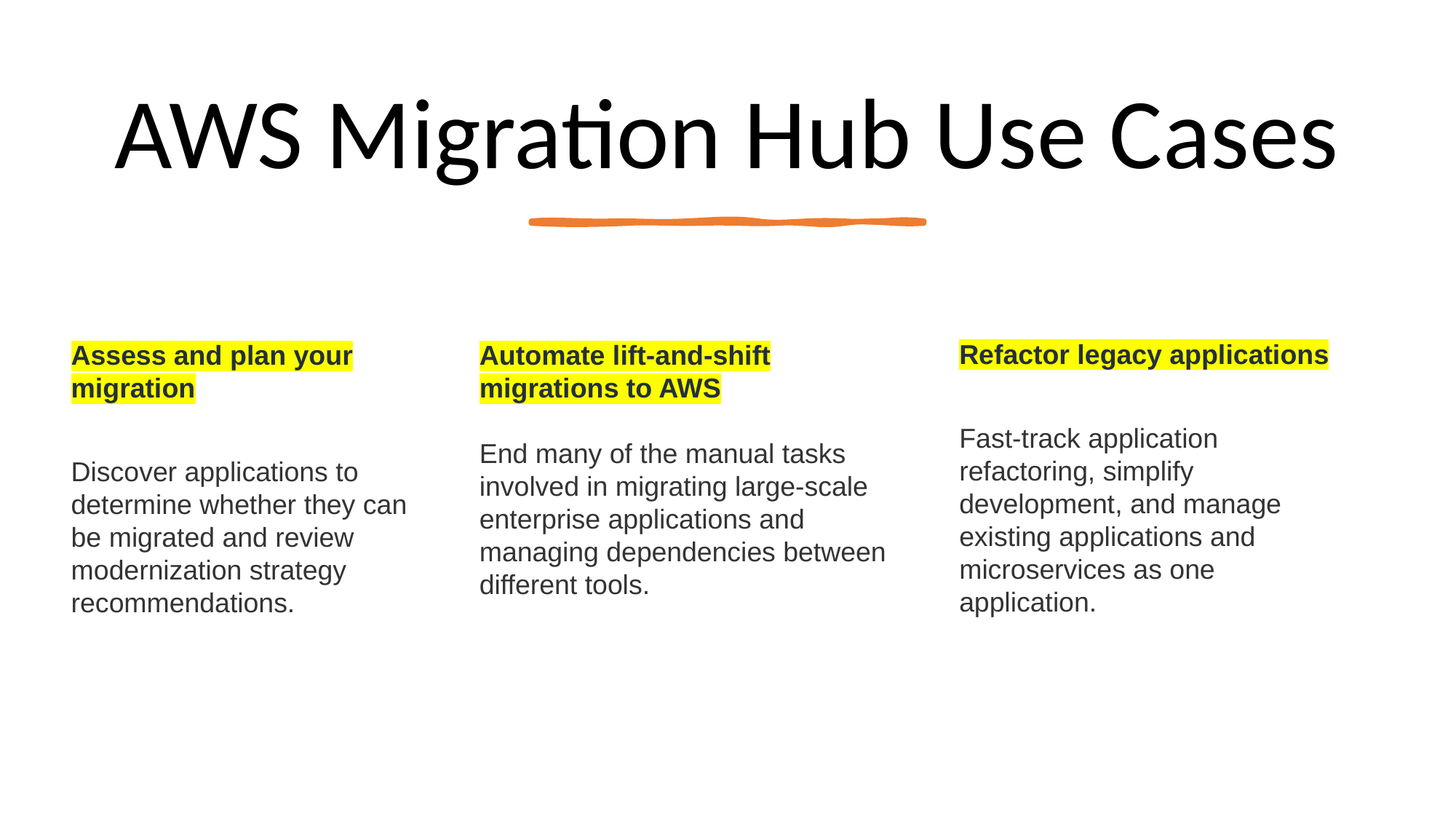

# AWS Migration Hub Use Cases

Refactor legacy applications

Fast-track application refactoring, simplify development, and manage existing applications and microservices as one application.

Assess and plan your migration

Discover applications to determine whether they can be migrated and review modernization strategy recommendations.

Automate lift-and-shift migrations to AWS

End many of the manual tasks involved in migrating large-scale enterprise applications and managing dependencies between different tools.